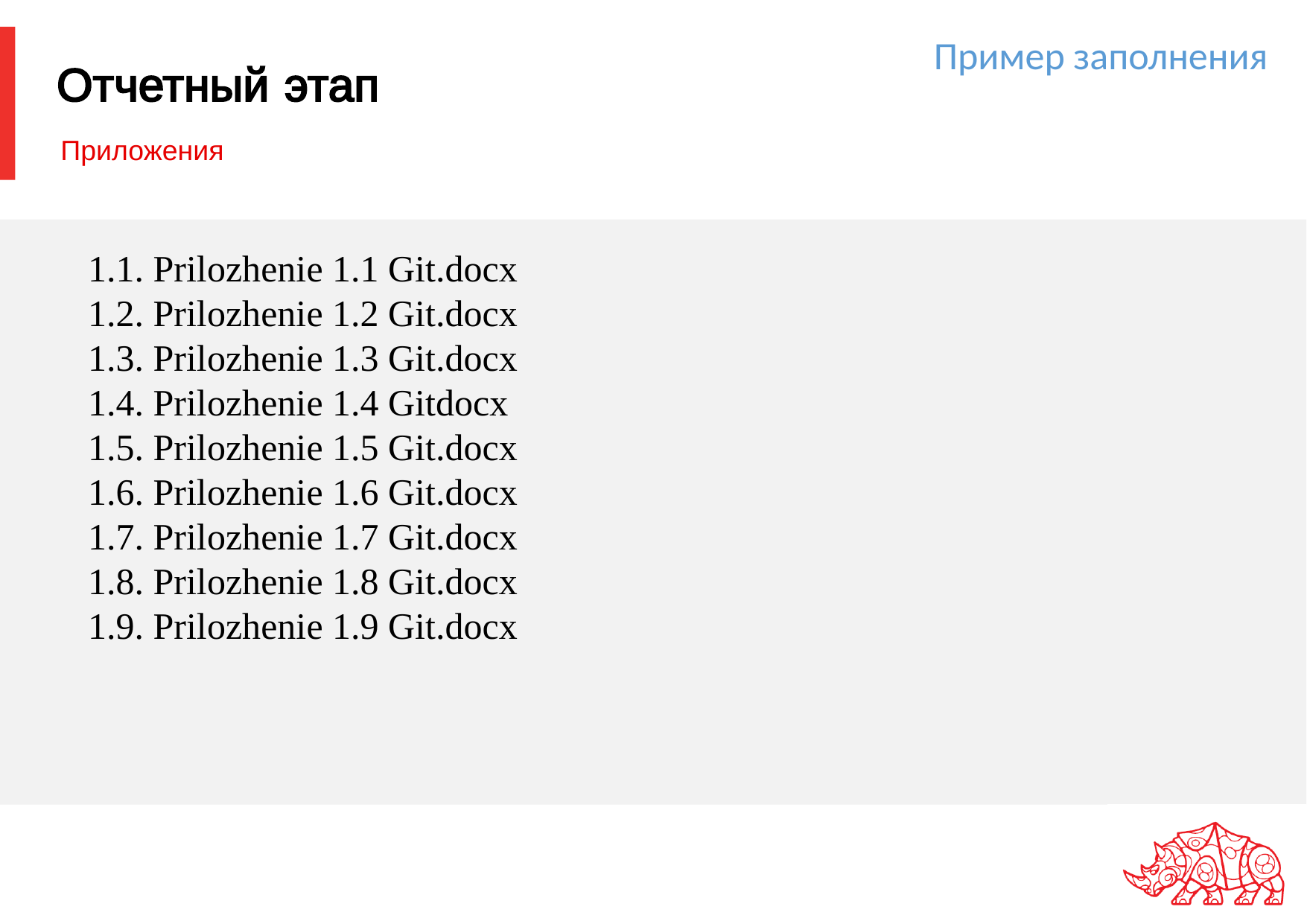

Пример заполнения
# Отчетный этап
Приложения
1.1. Prilozhenie 1.1 Git.docx
1.2. Prilozhenie 1.2 Git.docx
1.3. Prilozhenie 1.3 Git.docx
1.4. Prilozhenie 1.4 Gitdocx
1.5. Prilozhenie 1.5 Git.docx
1.6. Prilozhenie 1.6 Git.docx
1.7. Prilozhenie 1.7 Git.docx
1.8. Prilozhenie 1.8 Git.docx
1.9. Prilozhenie 1.9 Git.docx